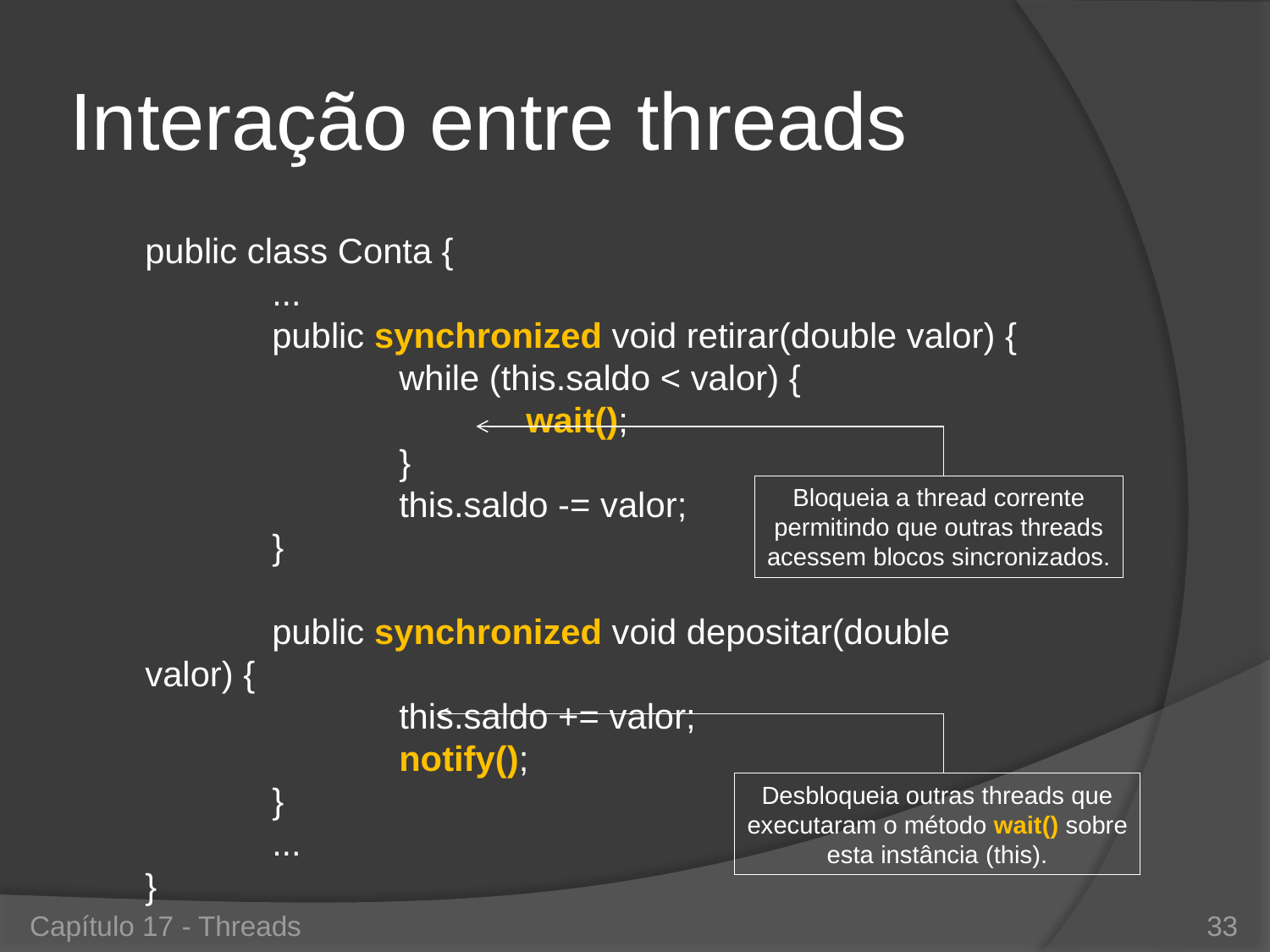

# Interação entre threads
public class Conta {
	...
	public synchronized void retirar(double valor) {
		while (this.saldo < valor) {
			wait();
		}
		this.saldo -= valor;
	}

	public synchronized void depositar(double valor) {
		this.saldo += valor;
		notify();
	}
	...
}
Bloqueia a thread corrente
permitindo que outras threads
acessem blocos sincronizados.
Desbloqueia outras threads que
executaram o método wait() sobre
esta instância (this).
Capítulo 17 - Threads
33